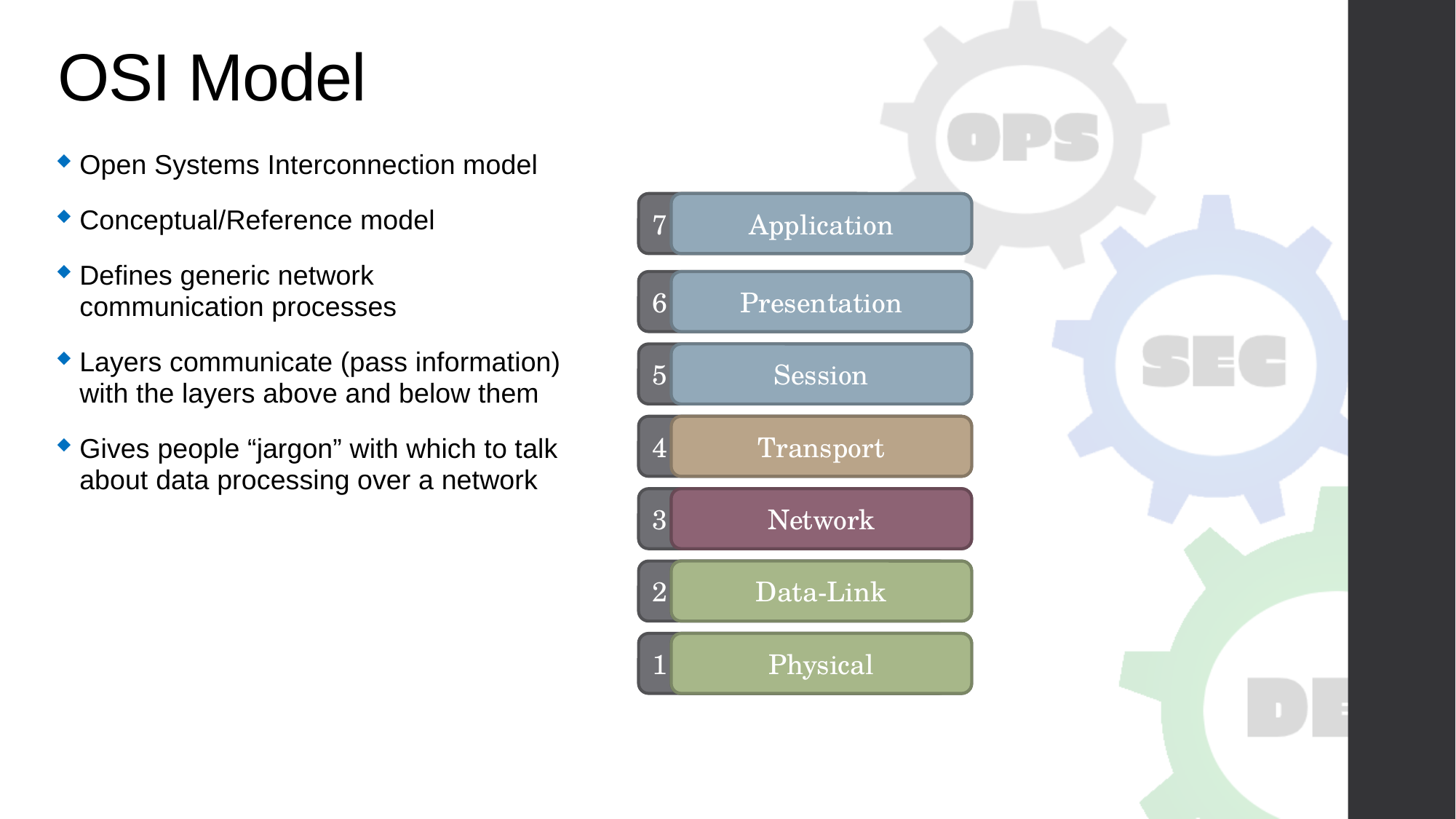

# OSI Model
Open Systems Interconnection model
Conceptual/Reference model
Defines generic network communication processes
Layers communicate (pass information) with the layers above and below them
Gives people “jargon” with which to talk about data processing over a network

7
Application
6
Presentation
5
Session
4
Transport
3
Physical
Network
2
Physical
Data-Link
1
Physical
Physical